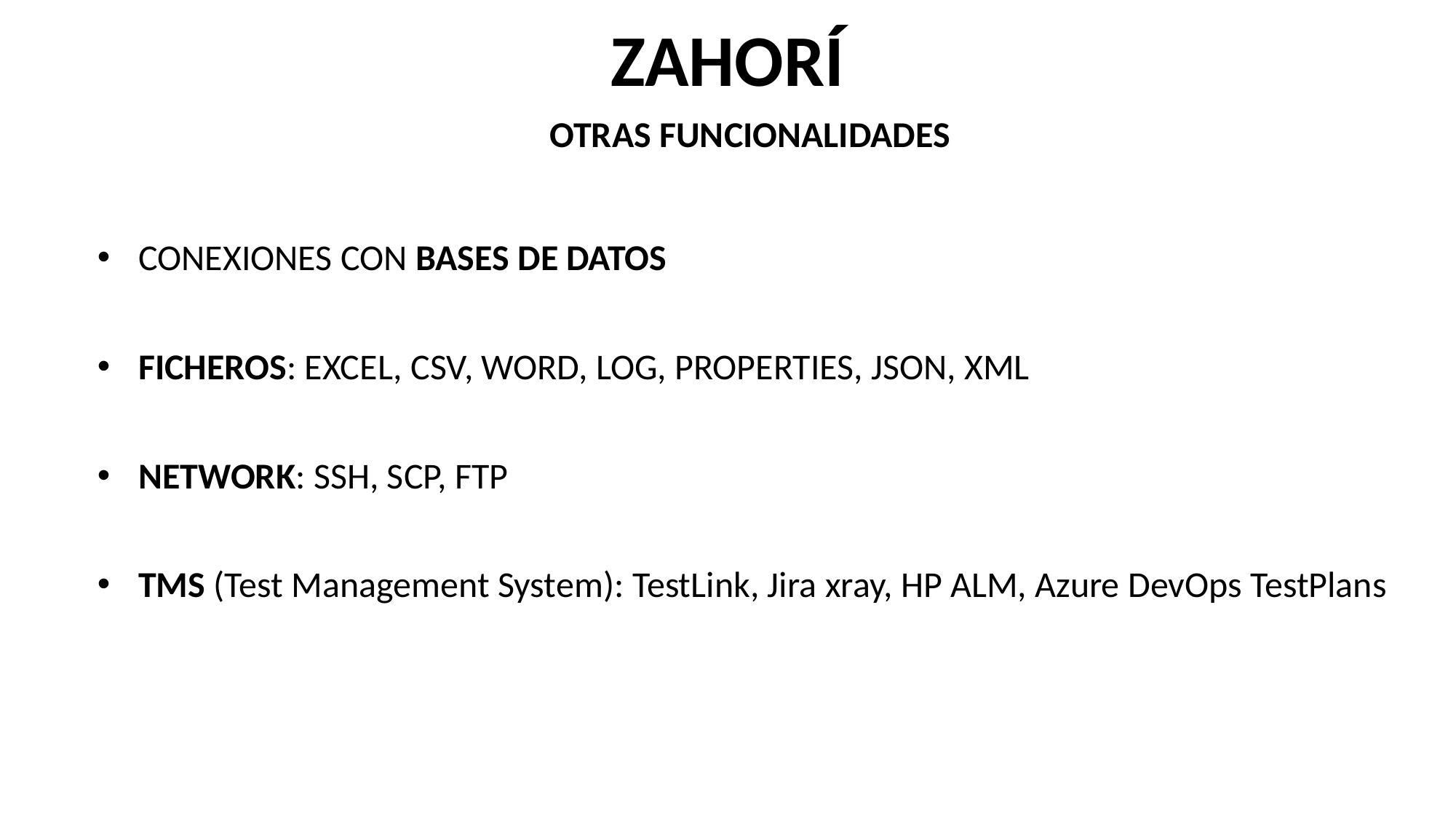

ZAHORÍ
OTRAS FUNCIONALIDADES
CONEXIONES CON BASES DE DATOS

FICHEROS: EXCEL, CSV, WORD, LOG, PROPERTIES, JSON, XML

NETWORK: SSH, SCP, FTP

TMS (Test Management System): TestLink, Jira xray, HP ALM, Azure DevOps TestPlans